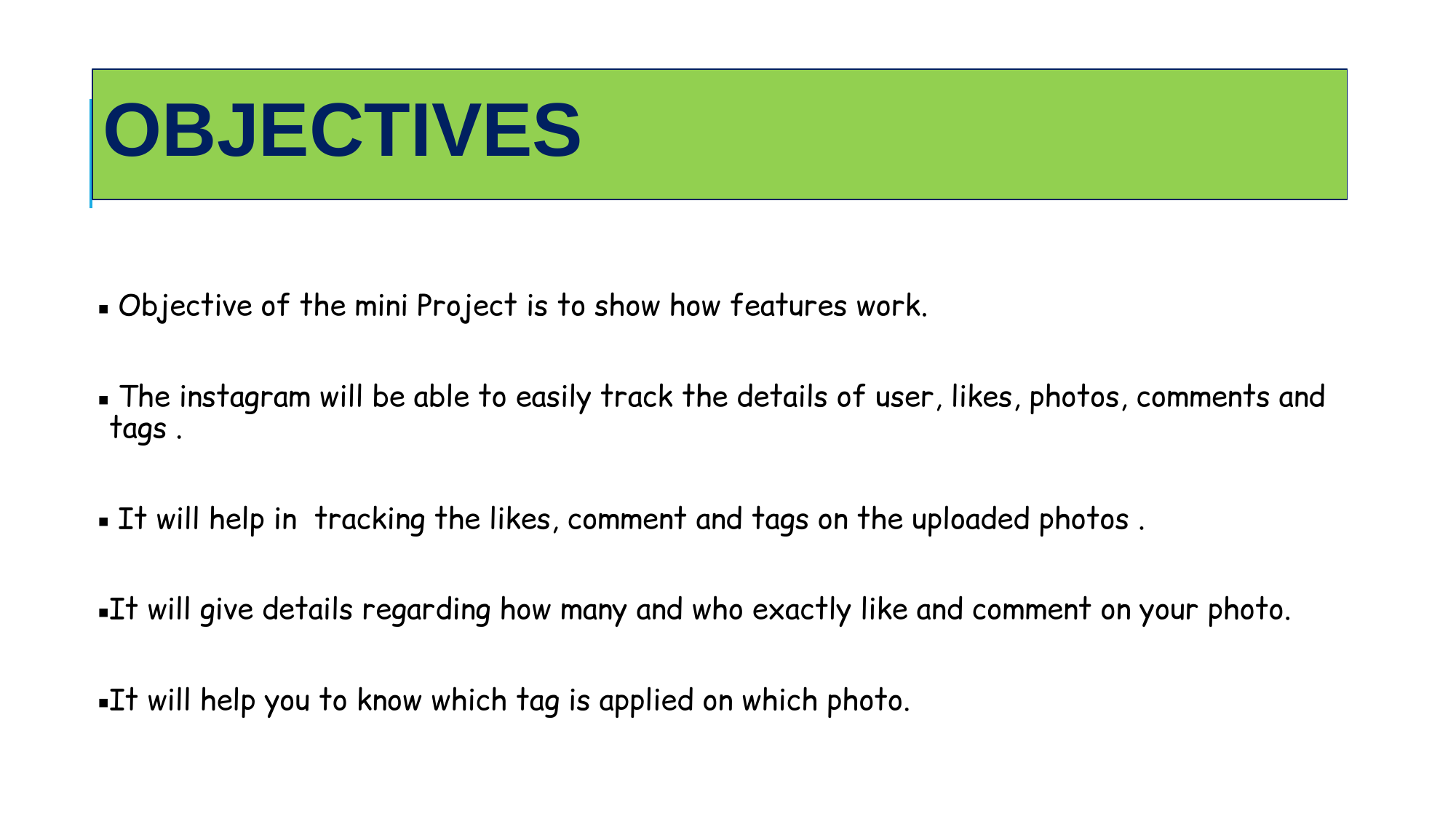

# OBJECTIVES

 Objective of the mini Project is to show how features work.

 The instagram will be able to easily track the details of user, likes, photos, comments and tags .

 It will help in  tracking the likes, comment and tags on the uploaded photos .

It will give details regarding how many and who exactly like and comment on your photo.

It will help you to know which tag is applied on which photo.